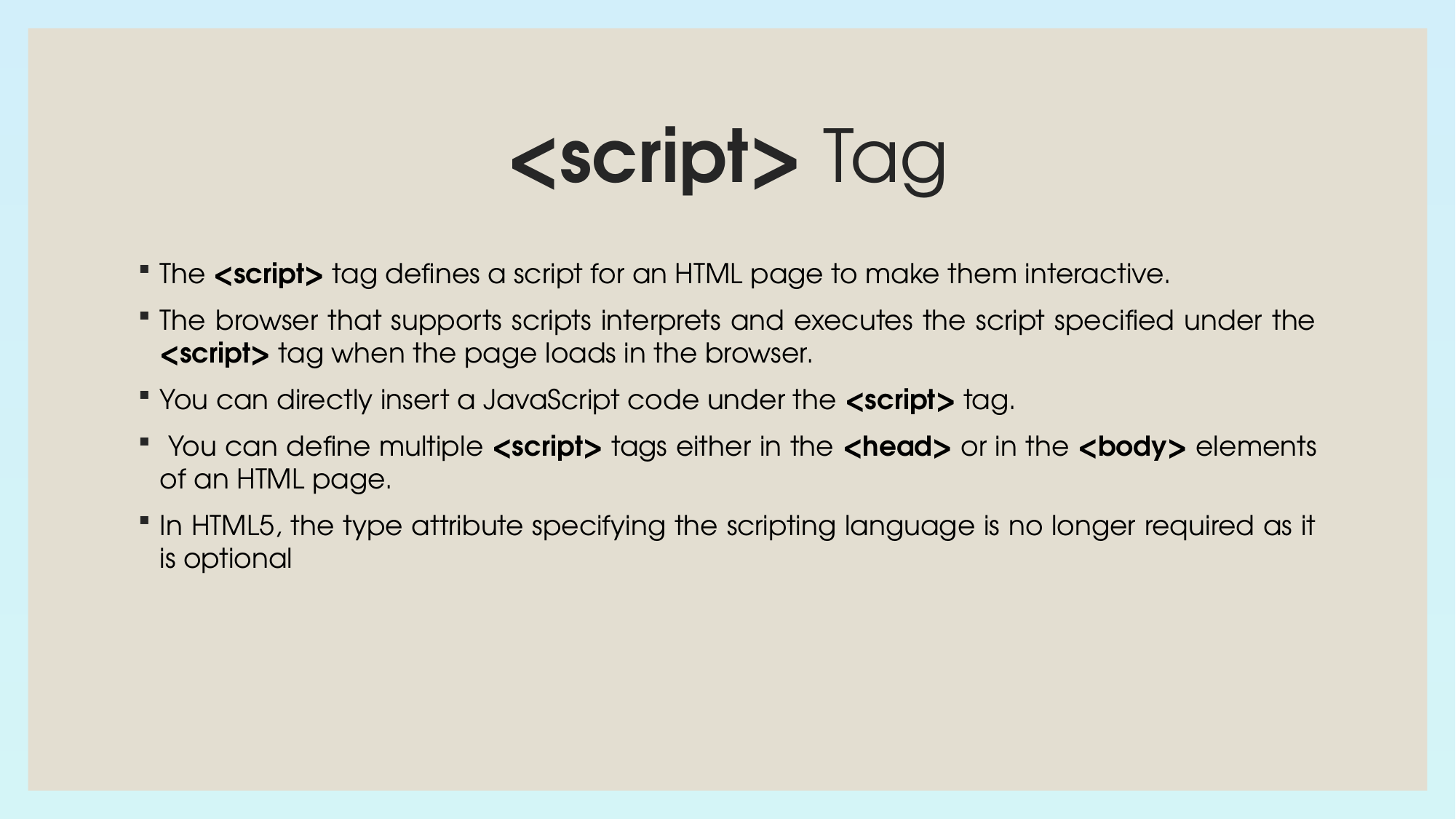

# <script> Tag
The <script> tag defines a script for an HTML page to make them interactive.
The browser that supports scripts interprets and executes the script specified under the <script> tag when the page loads in the browser.
You can directly insert a JavaScript code under the <script> tag.
 You can define multiple <script> tags either in the <head> or in the <body> elements of an HTML page.
In HTML5, the type attribute specifying the scripting language is no longer required as it is optional